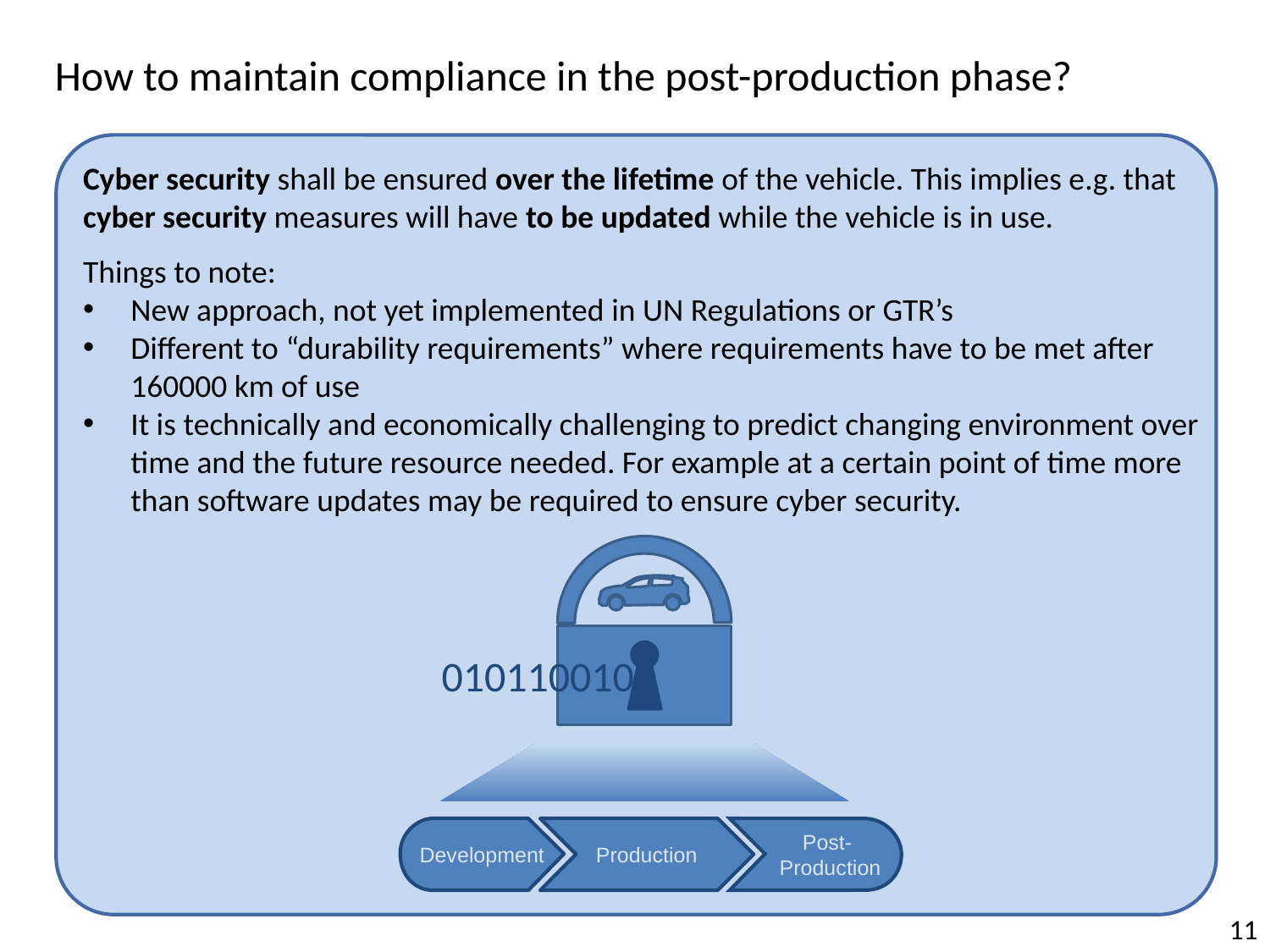

How to maintain compliance in the post-production phase?
Cyber security shall be ensured over the lifetime of the vehicle. This implies e.g. that cyber security measures will have to be updated while the vehicle is in use.
Things to note:
New approach, not yet implemented in UN Regulations or GTR’s
Different to “durability requirements” where requirements have to be met after 160000 km of use
It is technically and economically challenging to predict changing environment over time and the future resource needed. For example at a certain point of time more than software updates may be required to ensure cyber security.

010110010

Production
    Post-
     Production
Development